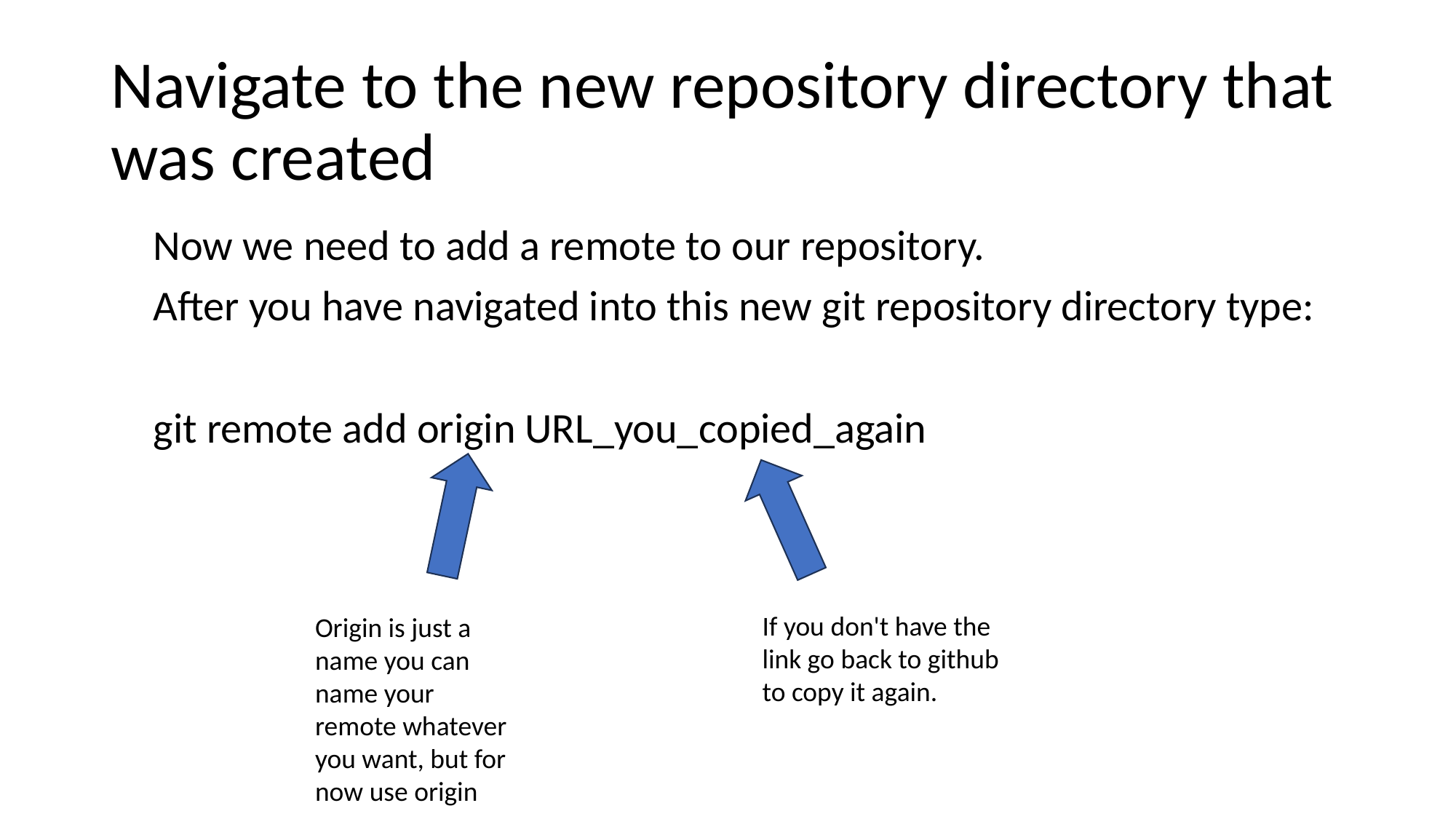

# Navigate to the new repository directory that was created
 Now we need to add a remote to our repository.
 After you have navigated into this new git repository directory type:

 git remote add origin URL_you_copied_again

If you don't have the link go back to github to copy it again.
Origin is just a name you can name your remote whatever you want, but for now use origin